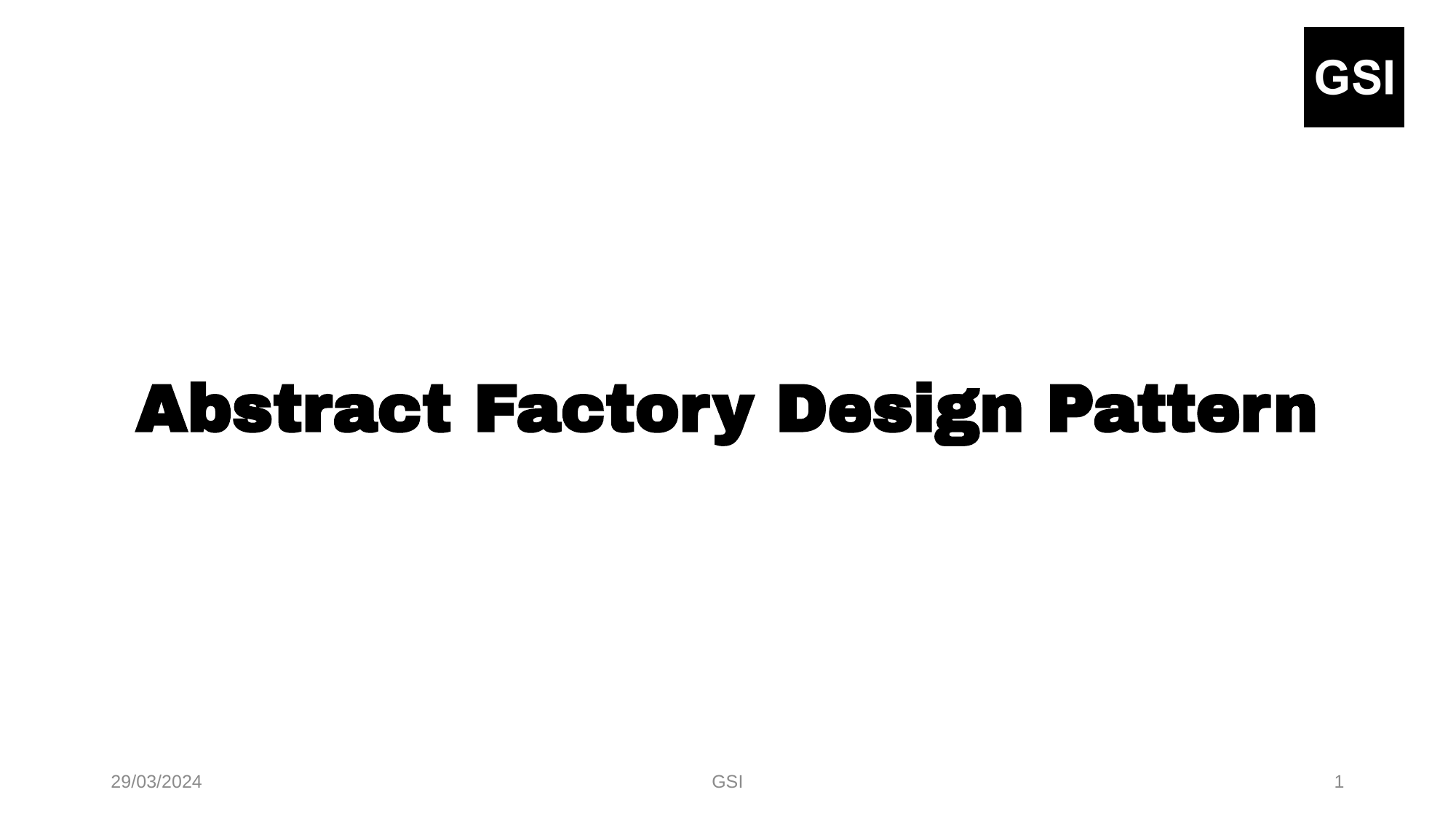

# Abstract Factory Design Pattern
29/03/2024
GSI
1